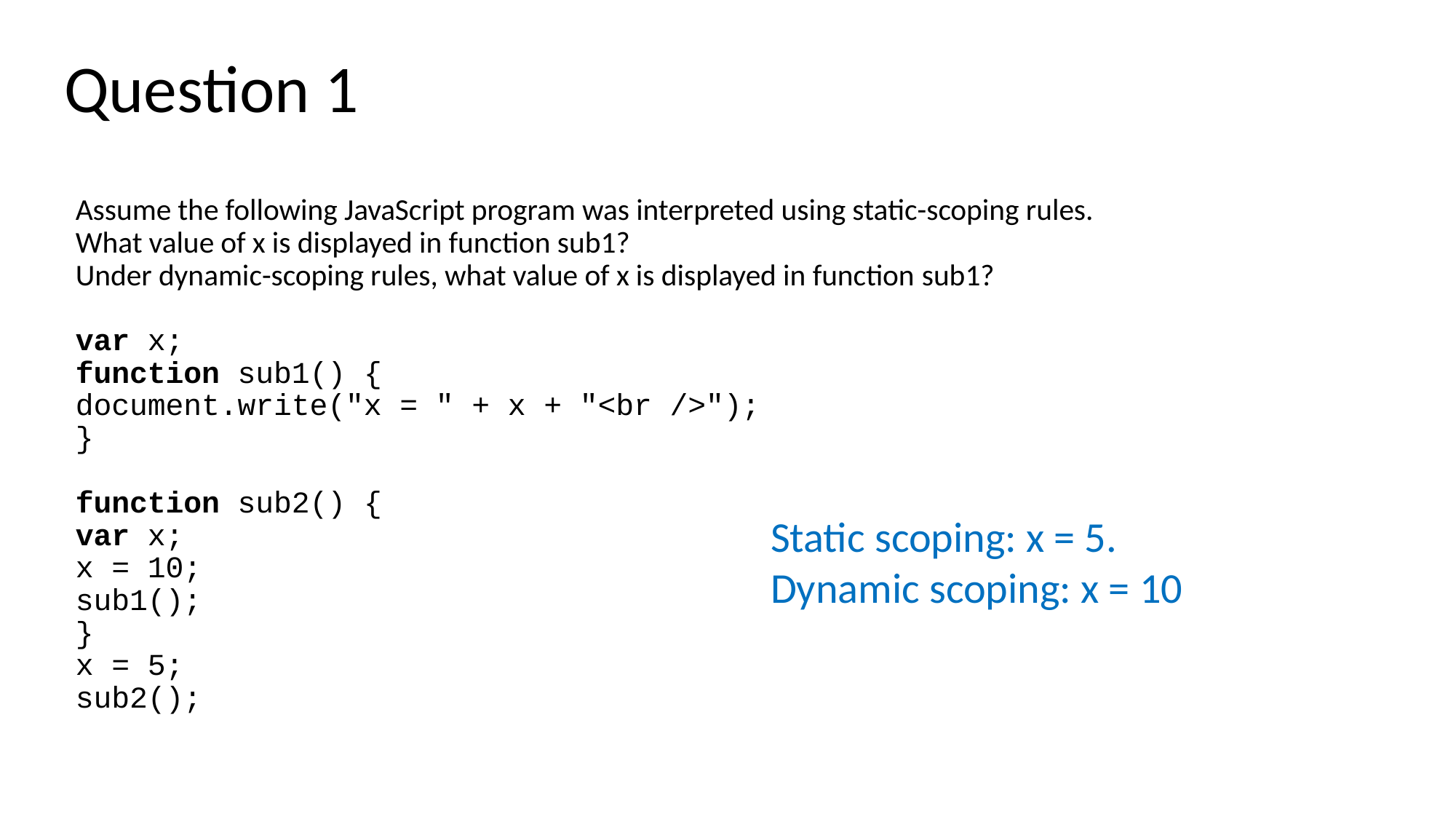

# Question 1
Assume the following JavaScript program was interpreted using static-scoping rules.
What value of x is displayed in function sub1?
Under dynamic-scoping rules, what value of x is displayed in function sub1?

var x;
function sub1() {
	document.write("x = " + x + "<br />");
}

function sub2() {
	var x;
	x = 10;
	sub1();
}
x = 5;
sub2();
Static scoping: x = 5.
Dynamic scoping: x = 10